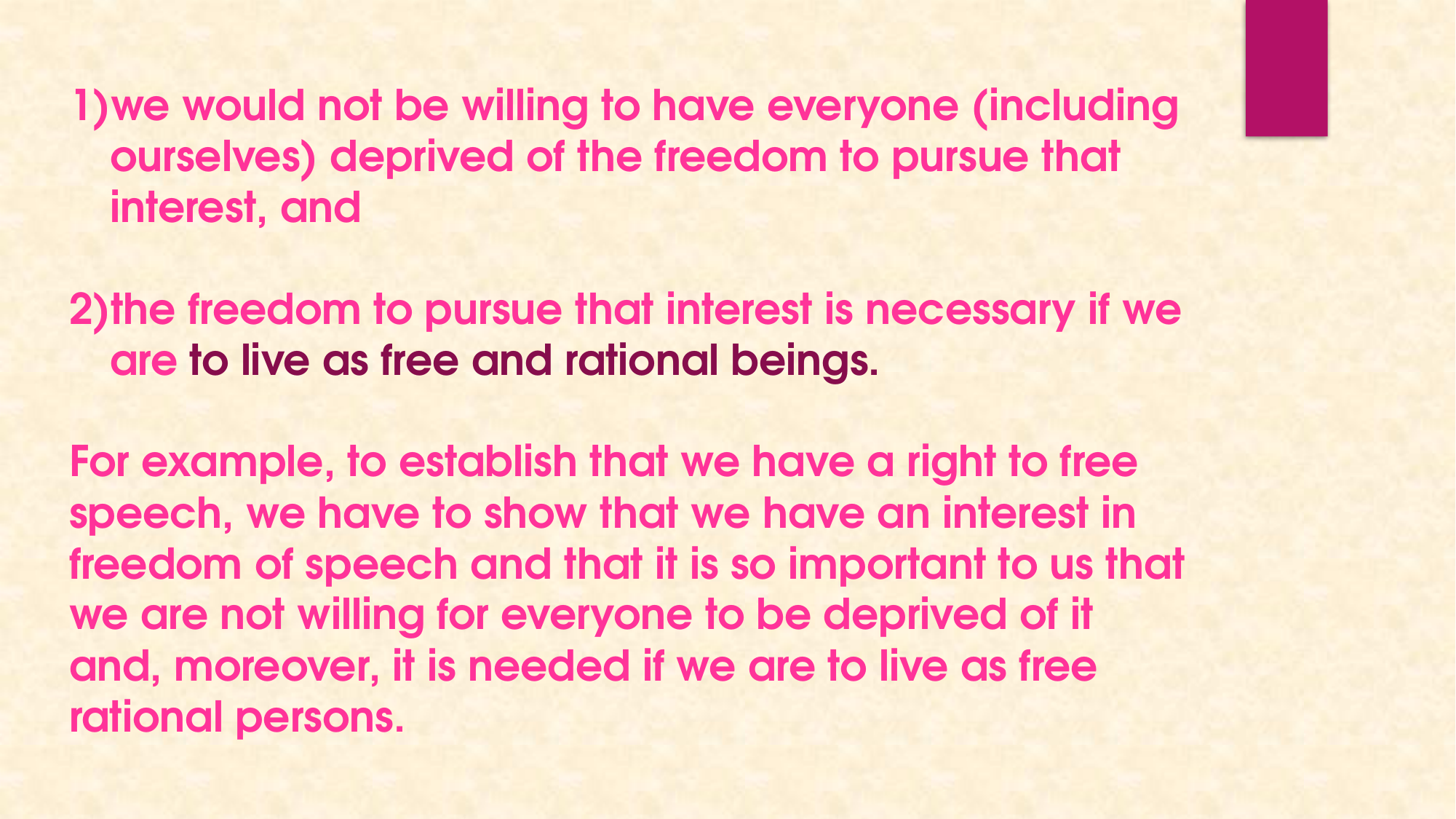

we would not be willing to have everyone (including ourselves) deprived of the freedom to pursue that interest, and

the freedom to pursue that interest is necessary if we are to live as free and rational beings.

For example, to establish that we have a right to free speech, we have to show that we have an interest in freedom of speech and that it is so important to us that we are not willing for everyone to be deprived of it and, moreover, it is needed if we are to live as free rational persons.